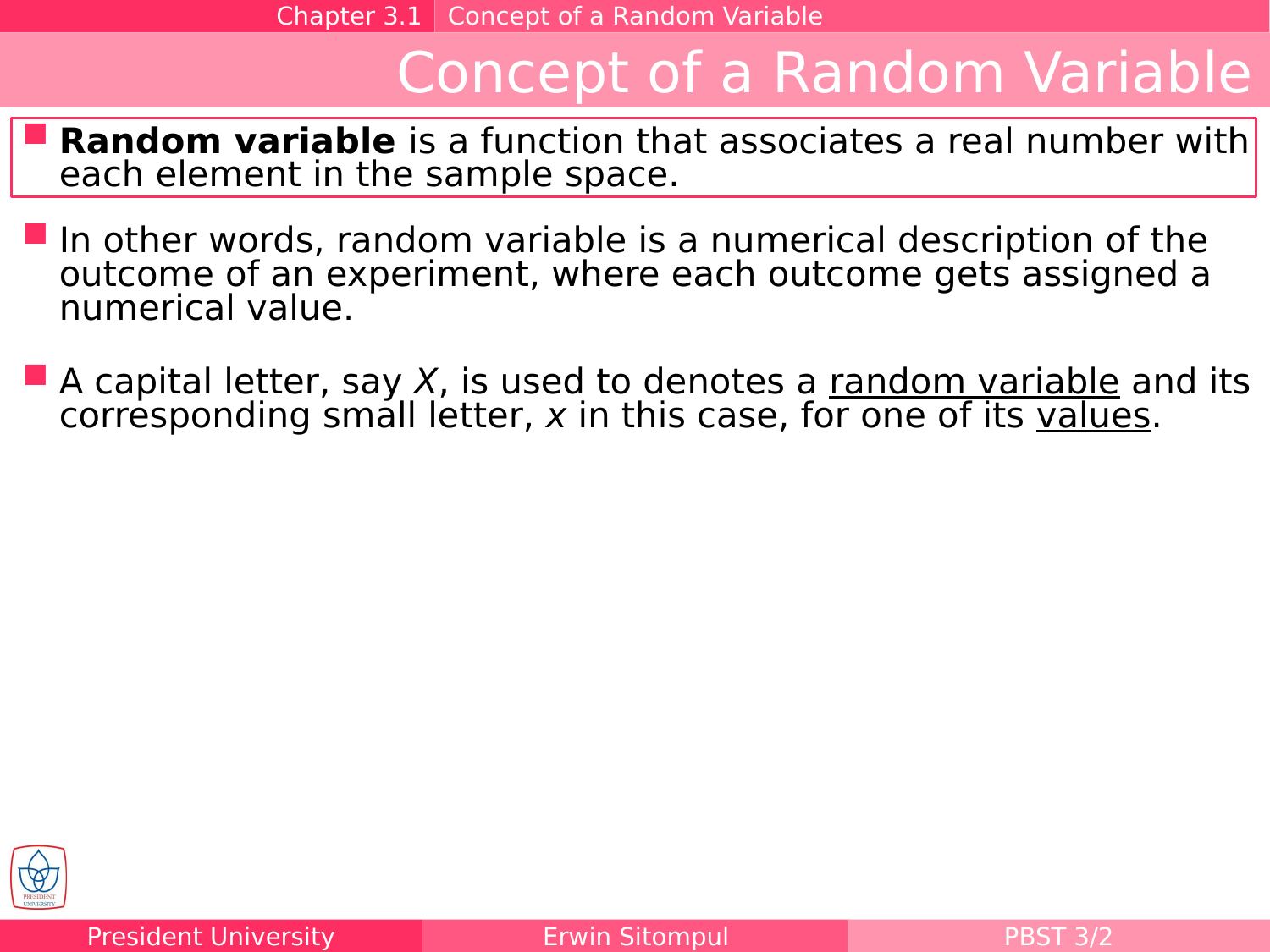

Chapter 3.1
Concept of a Random Variable
Concept of a Random Variable

Random variable is a function that associates a real number with each element in the sample space.
In other words, random variable is a numerical description of the outcome of an experiment, where each outcome gets assigned a numerical value.
A capital letter, say X, is used to denotes a random variable and its corresponding small letter, x in this case, for one of its values.